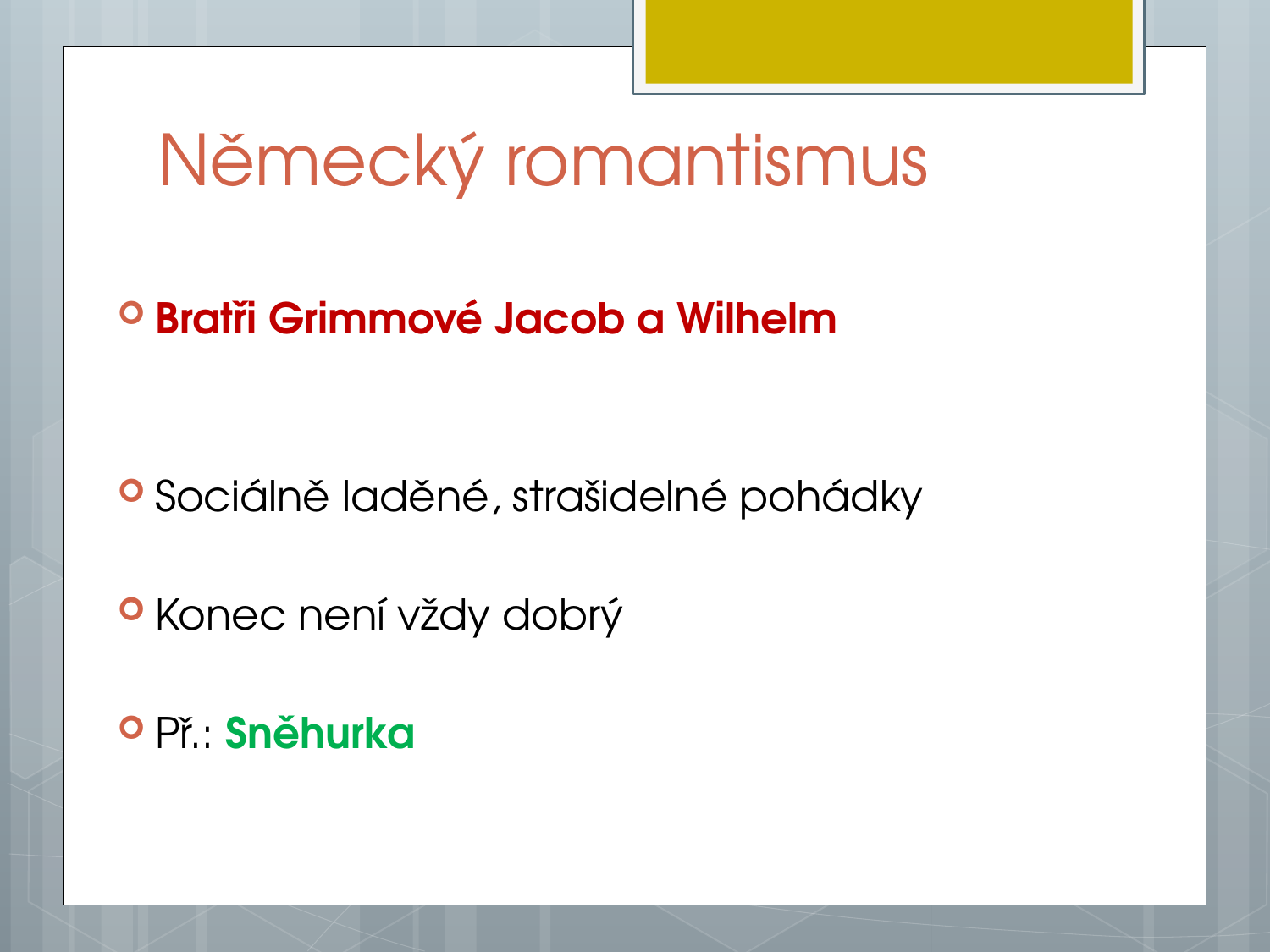

# Německý romantismus

Bratři Grimmové Jacob a Wilhelm

Sociálně laděné, strašidelné pohádky

Konec není vždy dobrý

Př.: Sněhurka